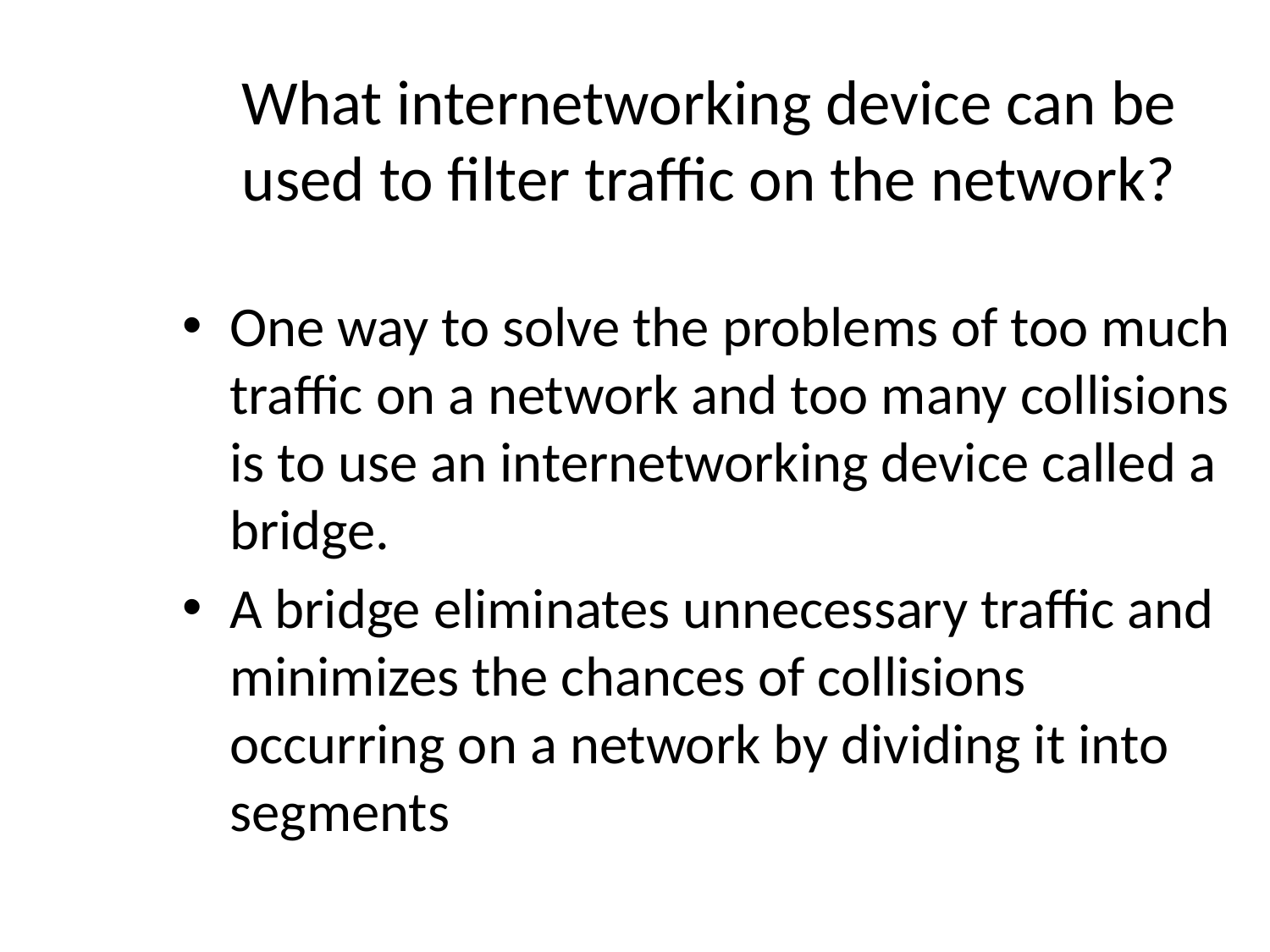

What internetworking device can be used to filter traffic on the network?
One way to solve the problems of too much traffic on a network and too many collisions is to use an internetworking device called a bridge.
A bridge eliminates unnecessary traffic and minimizes the chances of collisions occurring on a network by dividing it into segments